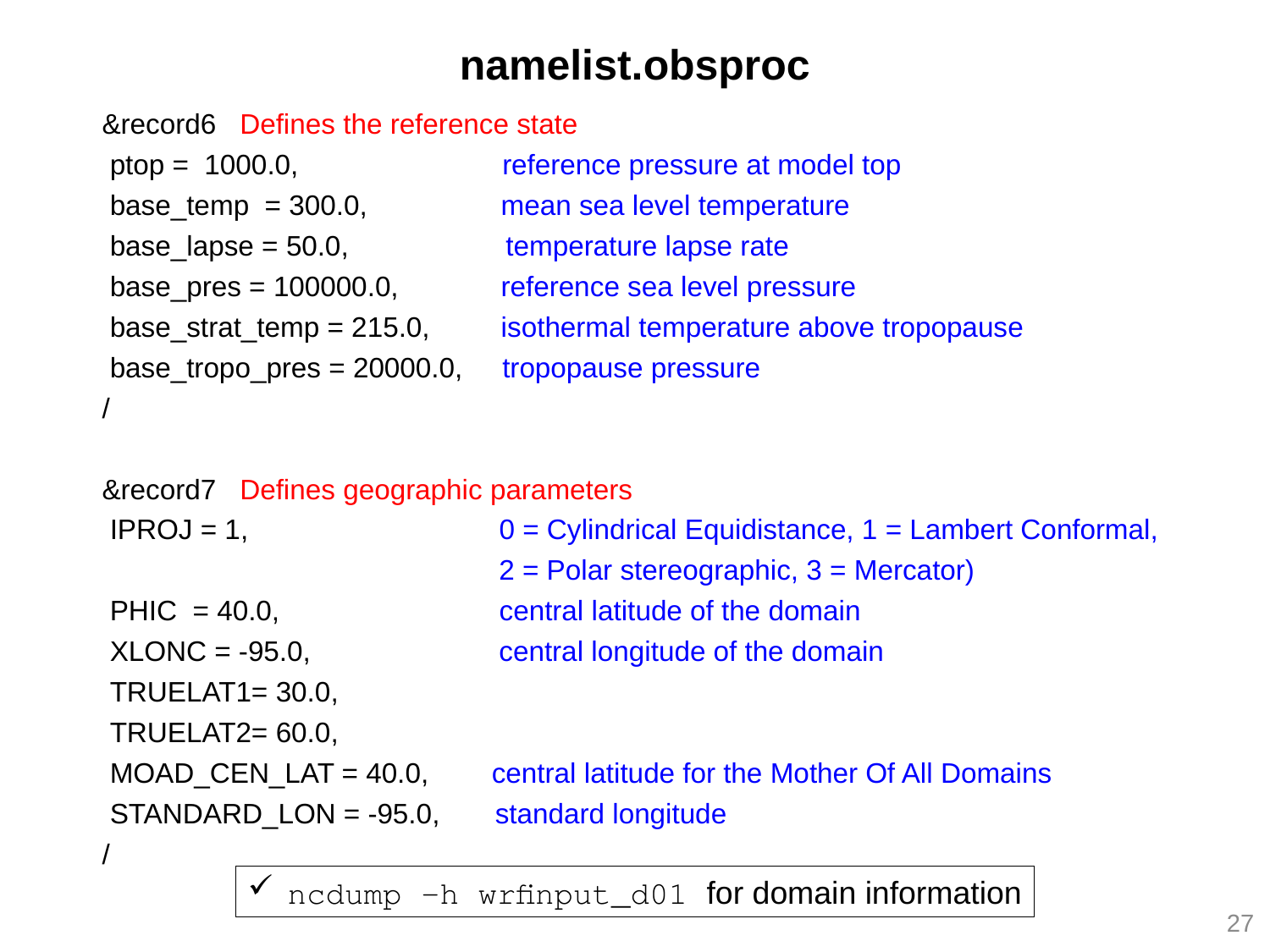

namelist.obsproc
&record6   Defines the reference state
 ptop =  1000.0,                          reference pressure at model top
 base_temp  = 300.0,                 mean sea level temperature
 base_lapse = 50.0,                    temperature lapse rate
 base_pres = 100000.0,             reference sea level pressure
 base_strat_temp = 215.0,         isothermal temperature above tropopause
 base_tropo_pres = 20000.0,     tropopause pressure
/

&record7   Defines geographic parameters
 IPROJ = 1,                                0 = Cylindrical Equidistance, 1 = Lambert Conformal, 2 = Polar stereographic, 3 = Mercator)
 PHIC  = 40.0,                            central latitude of the domain
 XLONC = -95.0,                        central longitude of the domain
 TRUELAT1= 30.0,
 TRUELAT2= 60.0,
 MOAD_CEN_LAT = 40.0,        central latitude for the Mother Of All Domains
 STANDARD_LON = -95.0,       standard longitude
/
ncdump –h wrfinput_d01 for domain information
27